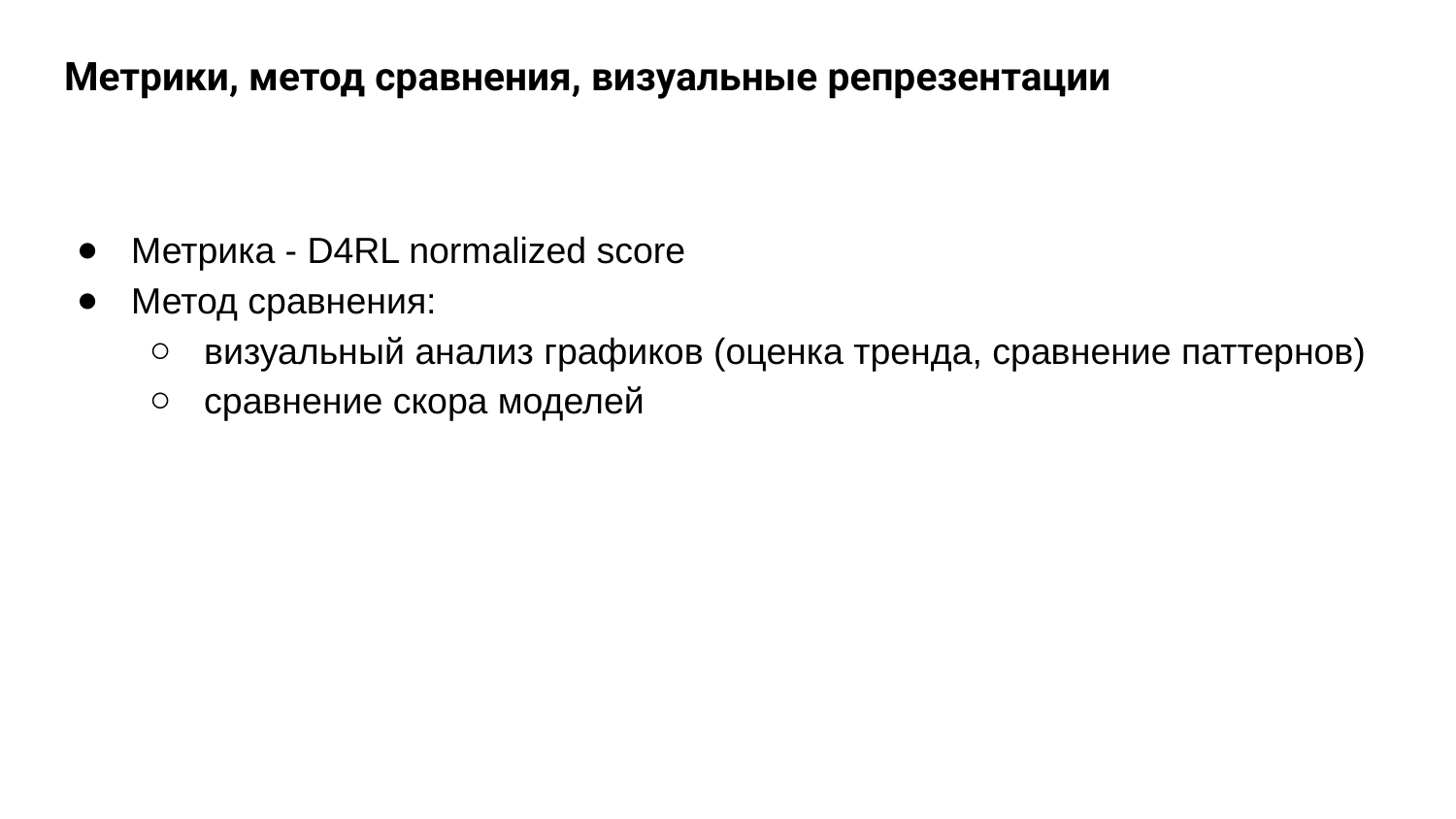

# Метрики, метод сравнения, визуальные репрезентации
Метрика - D4RL normalized score
Метод сравнения:
визуальный анализ графиков (оценка тренда, сравнение паттернов)
сравнение скора моделей